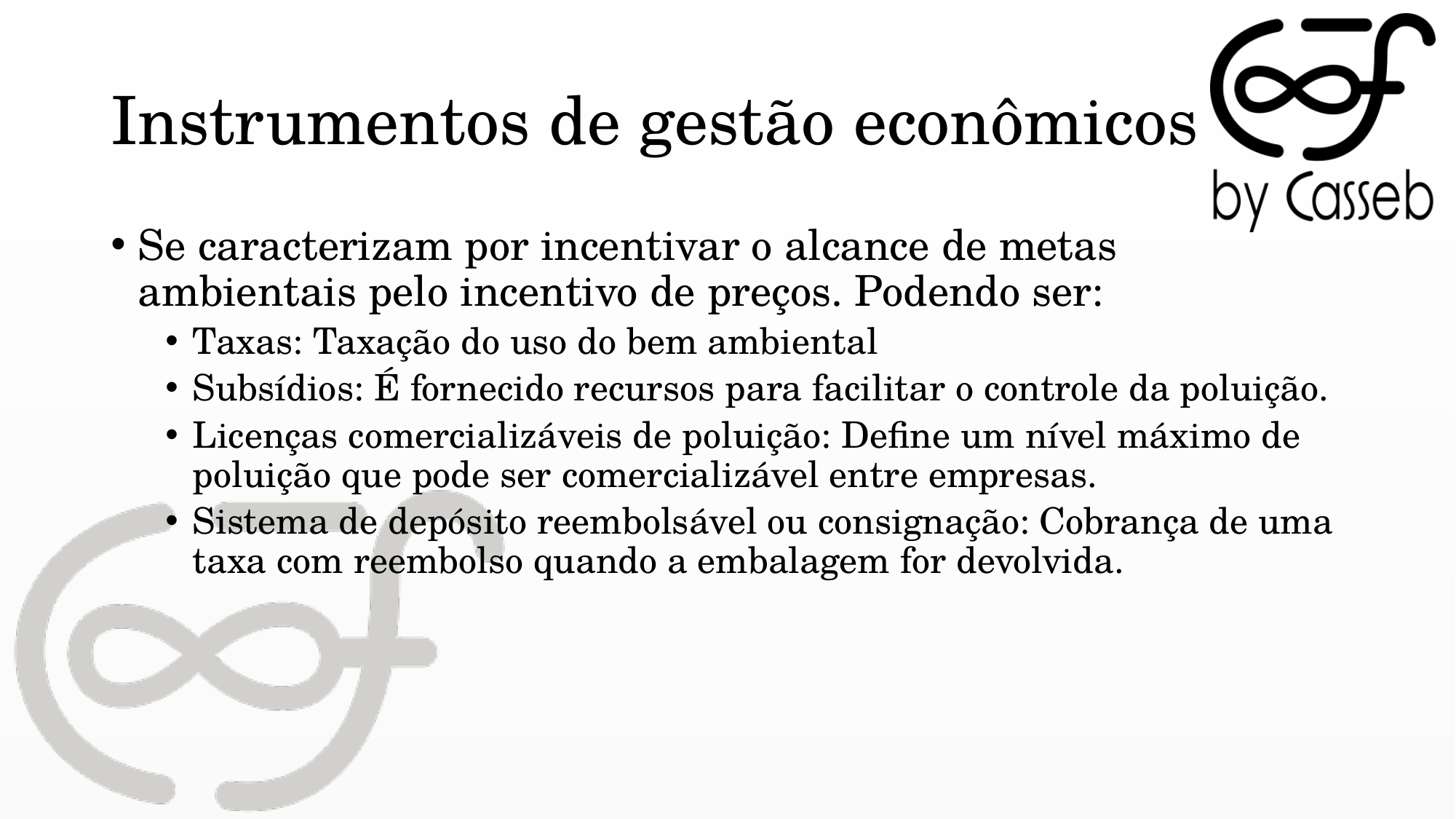

# Instrumentos de gestão econômicos
Se caracterizam por incentivar o alcance de metas ambientais pelo incentivo de preços. Podendo ser:
Taxas: Taxação do uso do bem ambiental
Subsídios: É fornecido recursos para facilitar o controle da poluição.
Licenças comercializáveis de poluição: Define um nível máximo de poluição que pode ser comercializável entre empresas.
Sistema de depósito reembolsável ou consignação: Cobrança de uma taxa com reembolso quando a embalagem for devolvida.